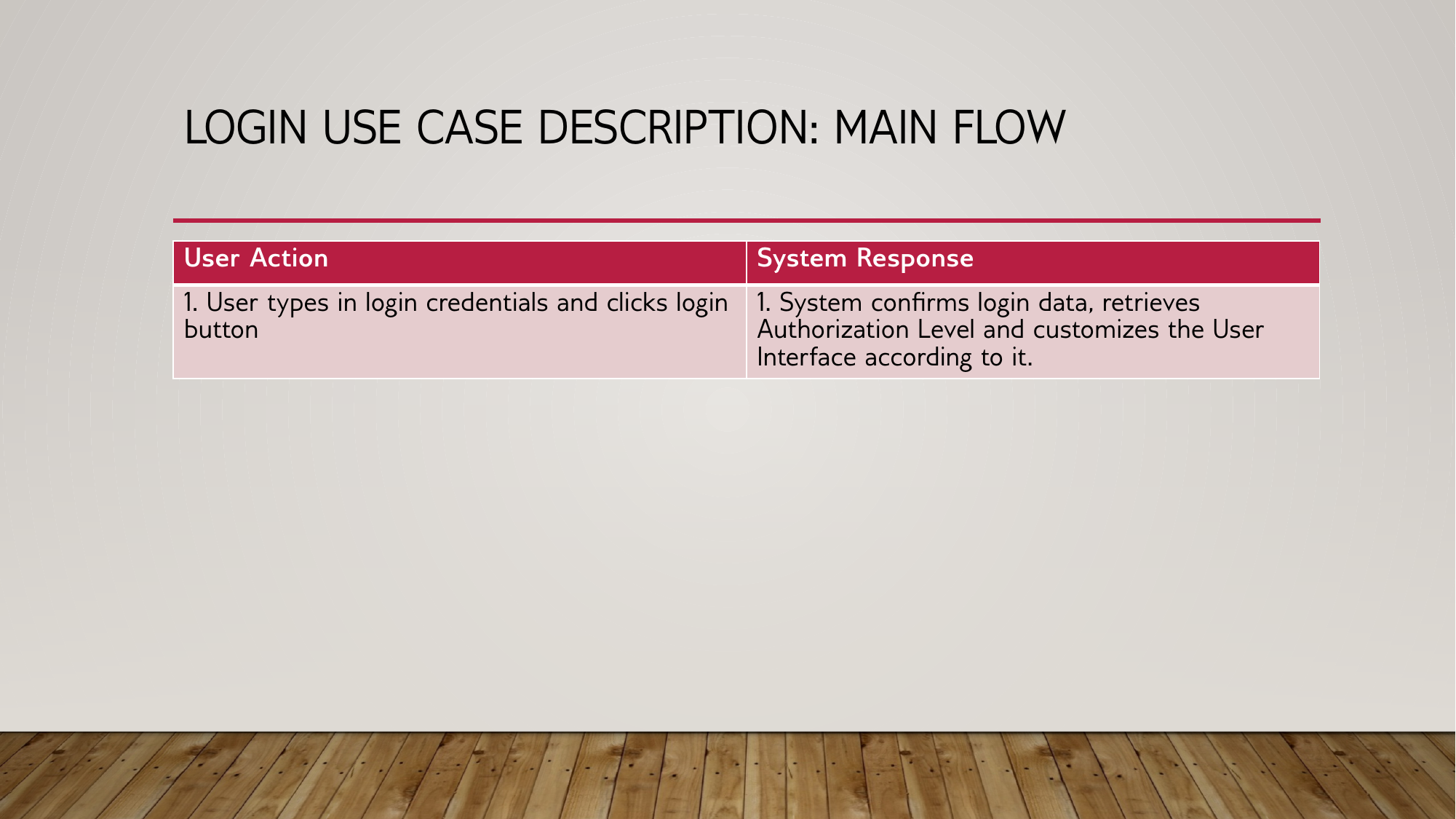

# Login use case description: main flow
| User Action | System Response |
| --- | --- |
| 1. User types in login credentials and clicks login button | 1. System confirms login data, retrieves Authorization Level and customizes the User Interface according to it. |